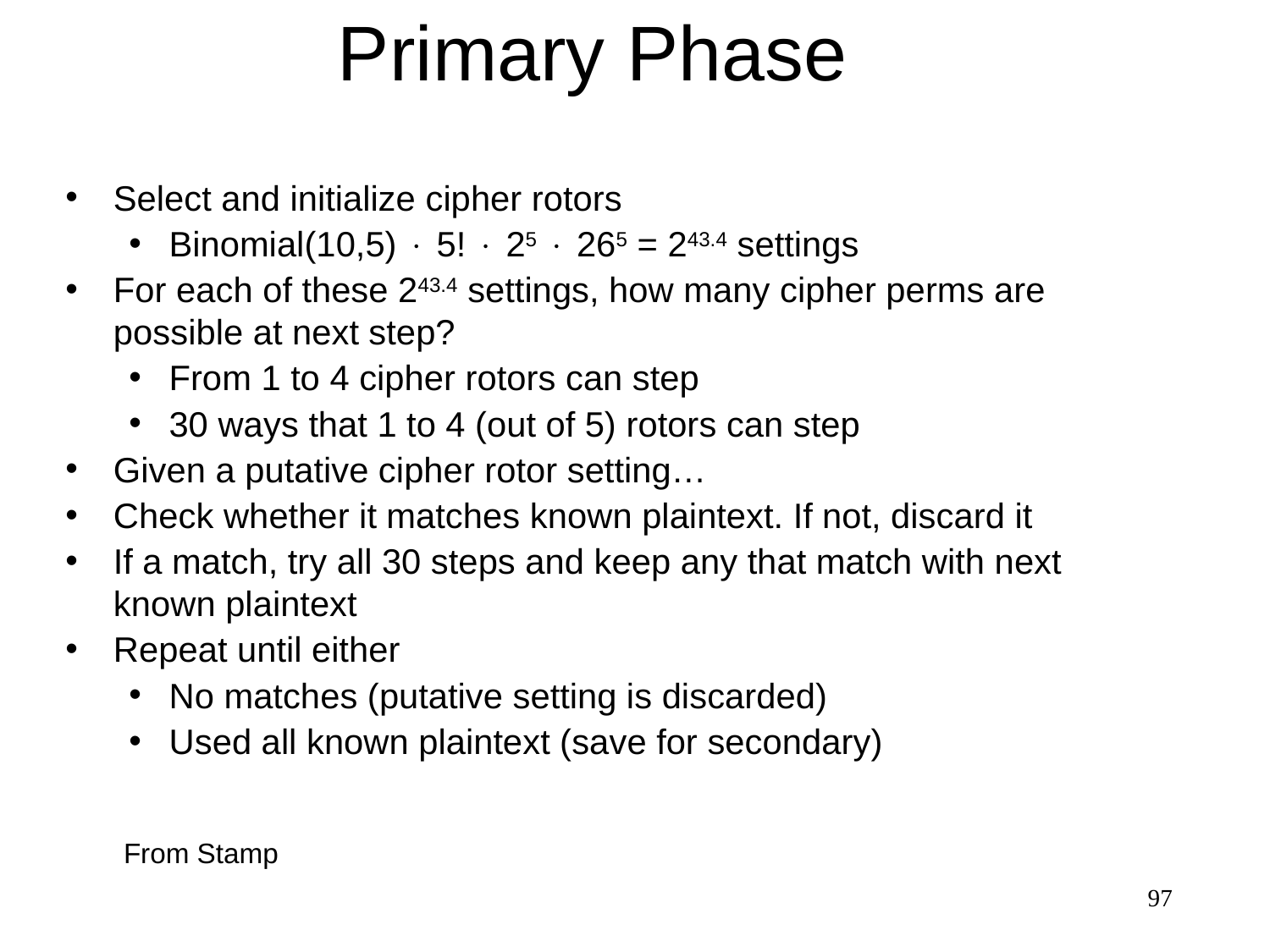

# Primary Phase
Select and initialize cipher rotors
Binomial(10,5) ⋅ 5! ⋅ 25 ⋅ 265 = 243.4 settings
For each of these 243.4 settings, how many cipher perms are possible at next step?
From 1 to 4 cipher rotors can step
30 ways that 1 to 4 (out of 5) rotors can step
Given a putative cipher rotor setting…
Check whether it matches known plaintext. If not, discard it
If a match, try all 30 steps and keep any that match with next known plaintext
Repeat until either
No matches (putative setting is discarded)
Used all known plaintext (save for secondary)
From Stamp
97